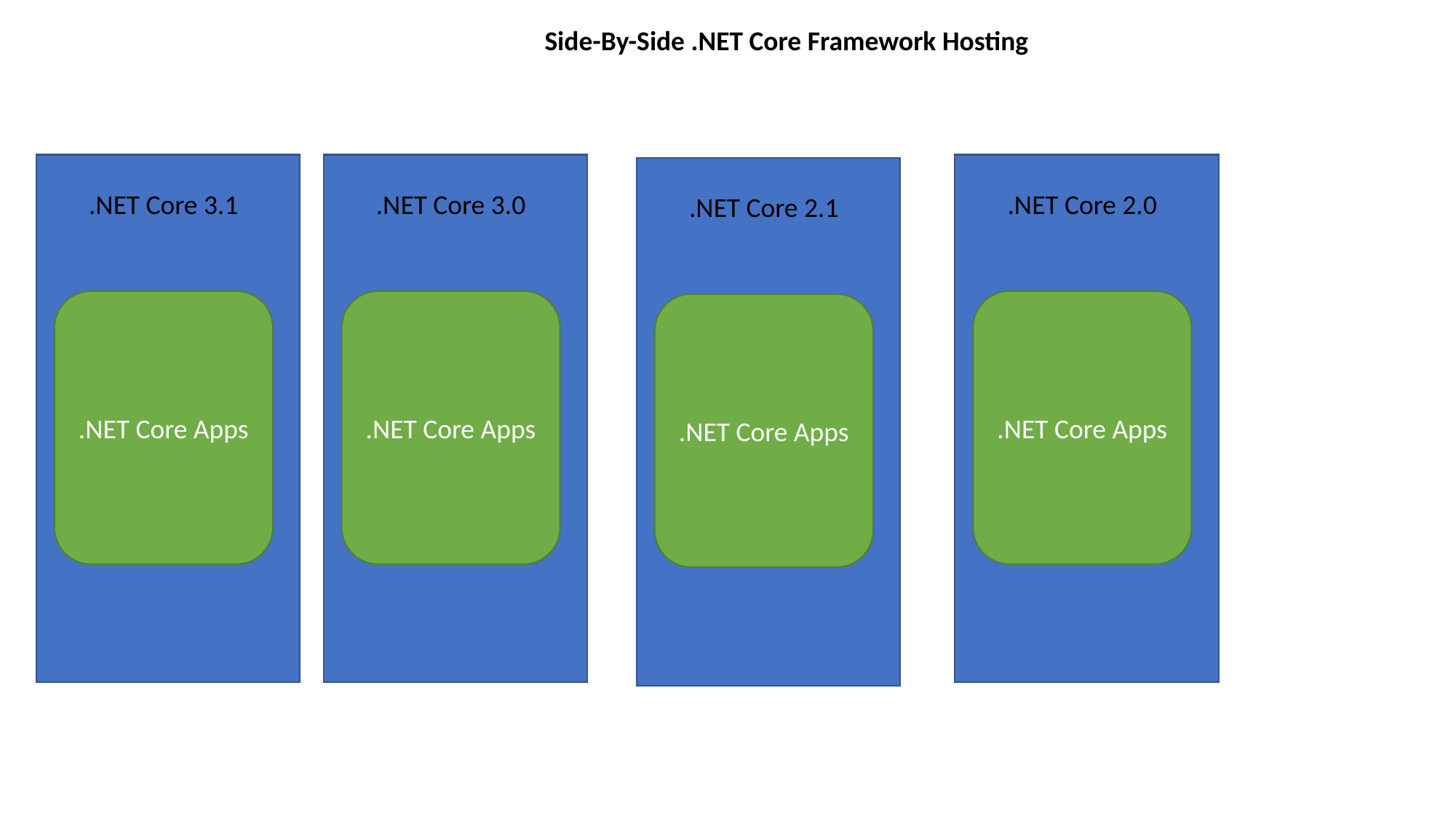

Side-By-Side .NET Core Framework Hosting

.NET Core 3.1
.NET Core 3.0
.NET Core 2.0
.NET Core 2.1
.NET Core Apps
.NET Core Apps
.NET Core Apps
.NET Core Apps